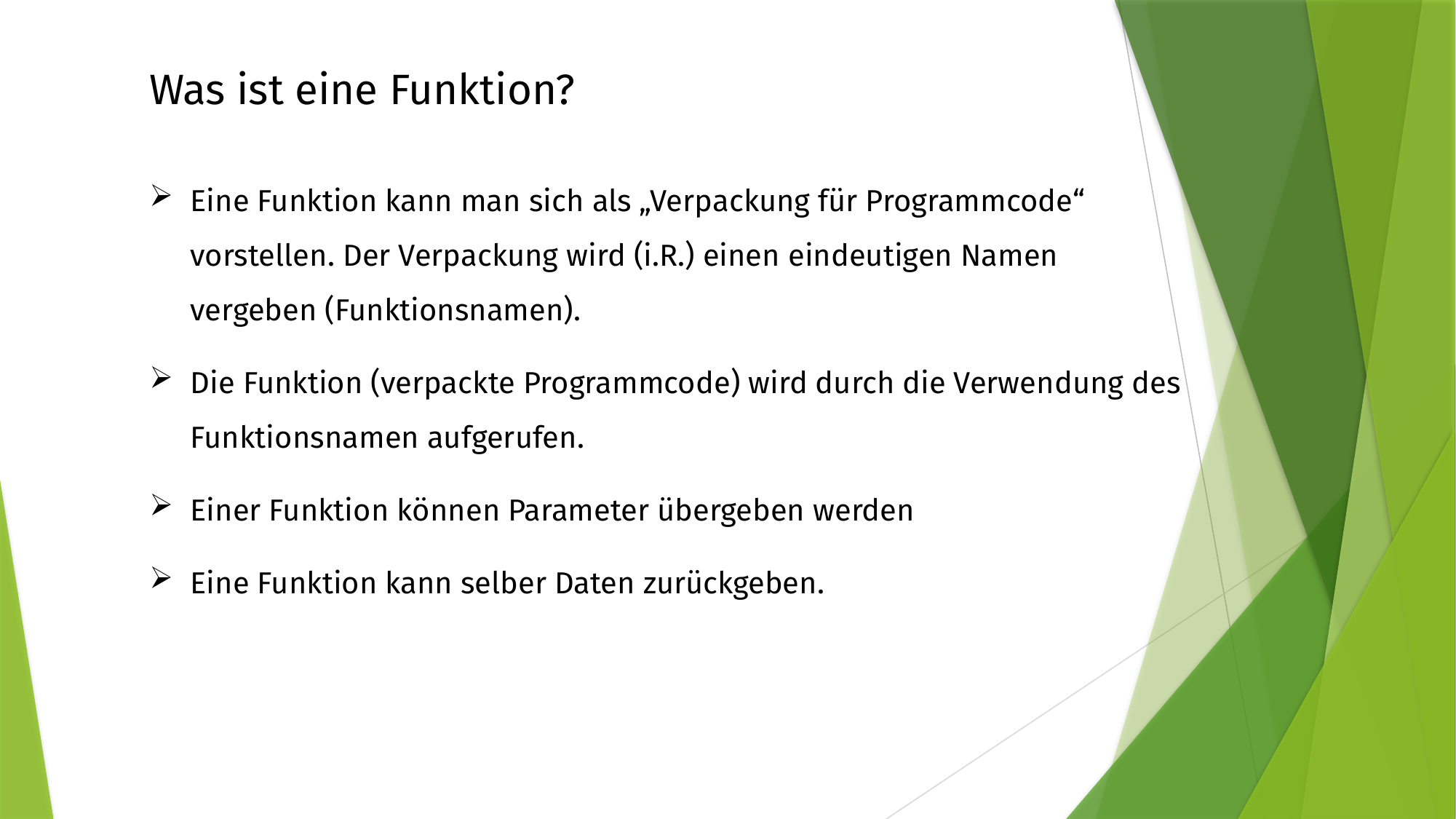

Was ist eine Funktion?
Eine Funktion kann man sich als „Verpackung für Programmcode“ vorstellen. Der Verpackung wird (i.R.) einen eindeutigen Namen vergeben (Funktionsnamen).
Die Funktion (verpackte Programmcode) wird durch die Verwendung des Funktionsnamen aufgerufen.
Einer Funktion können Parameter übergeben werden
Eine Funktion kann selber Daten zurückgeben.